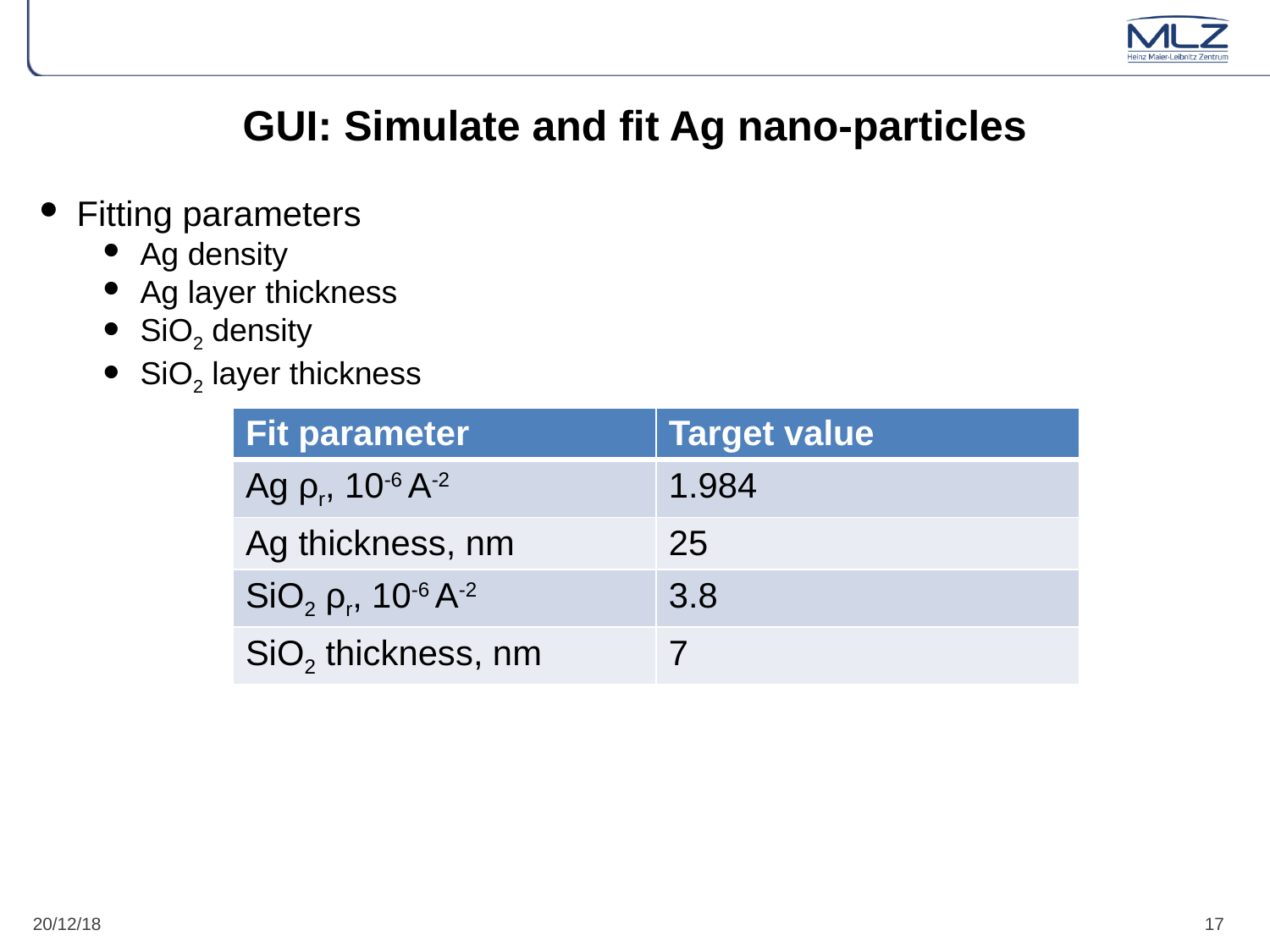

GUI: Simulate and fit Ag nano-particles
Fitting parameters
Ag density
Ag layer thickness
SiO2 density
SiO2 layer thickness
| Fit parameter | Target value |
| --- | --- |
| Ag ρr, 10-6 A-2 | 1.984 |
| Ag thickness, nm | 25 |
| SiO2 ρr, 10-6 A-2 | 3.8 |
| SiO2 thickness, nm | 7 |
20/12/18

17